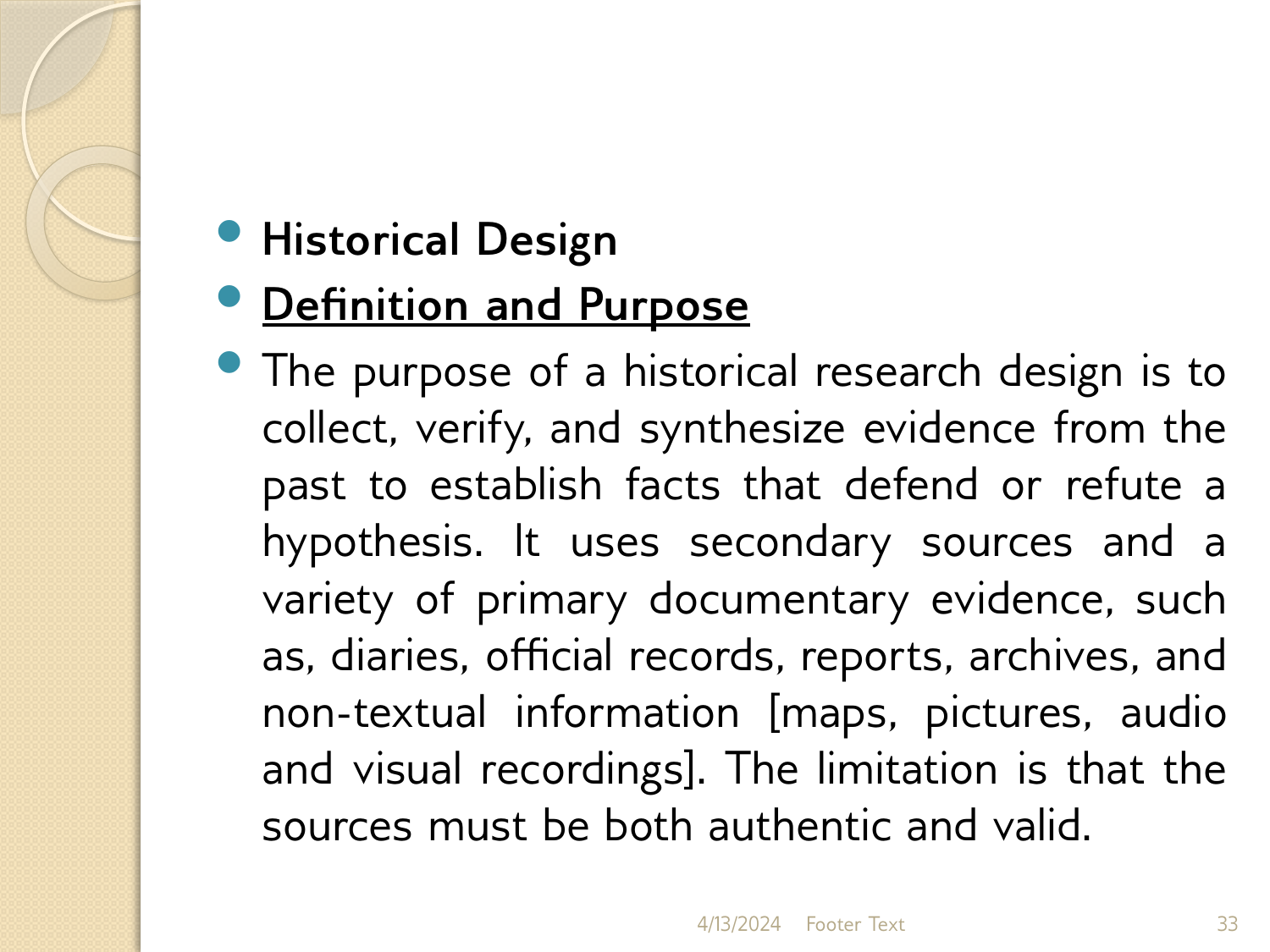

#
Historical Design
Definition and Purpose
The purpose of a historical research design is to collect, verify, and synthesize evidence from the past to establish facts that defend or refute a hypothesis. It uses secondary sources and a variety of primary documentary evidence, such as, diaries, official records, reports, archives, and non-textual information [maps, pictures, audio and visual recordings]. The limitation is that the sources must be both authentic and valid.

4/13/2024
Footer Text
33